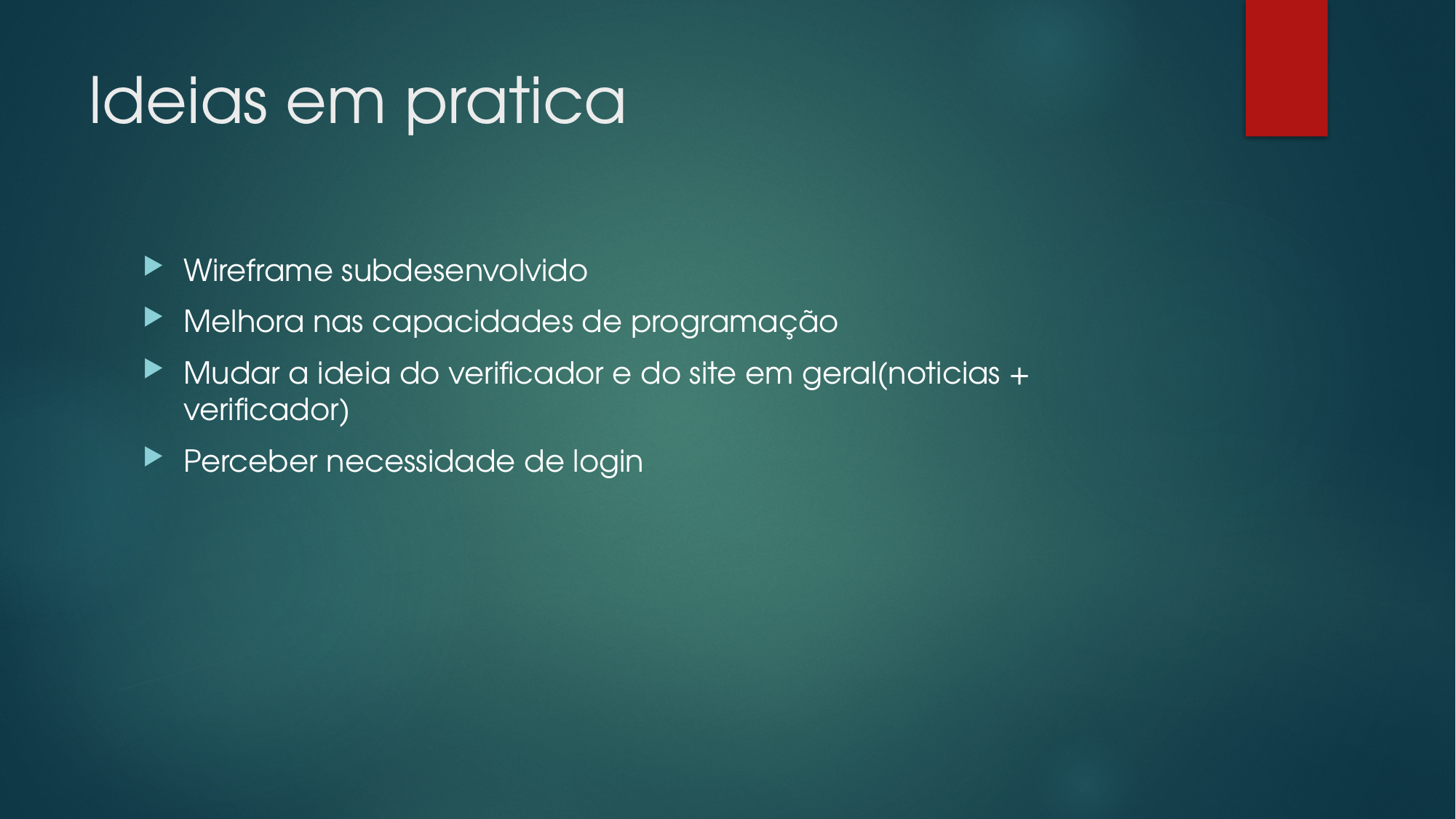

# Ideias em pratica
Wireframe subdesenvolvido
Melhora nas capacidades de programação
Mudar a ideia do verificador e do site em geral(noticias + verificador)
Perceber necessidade de login